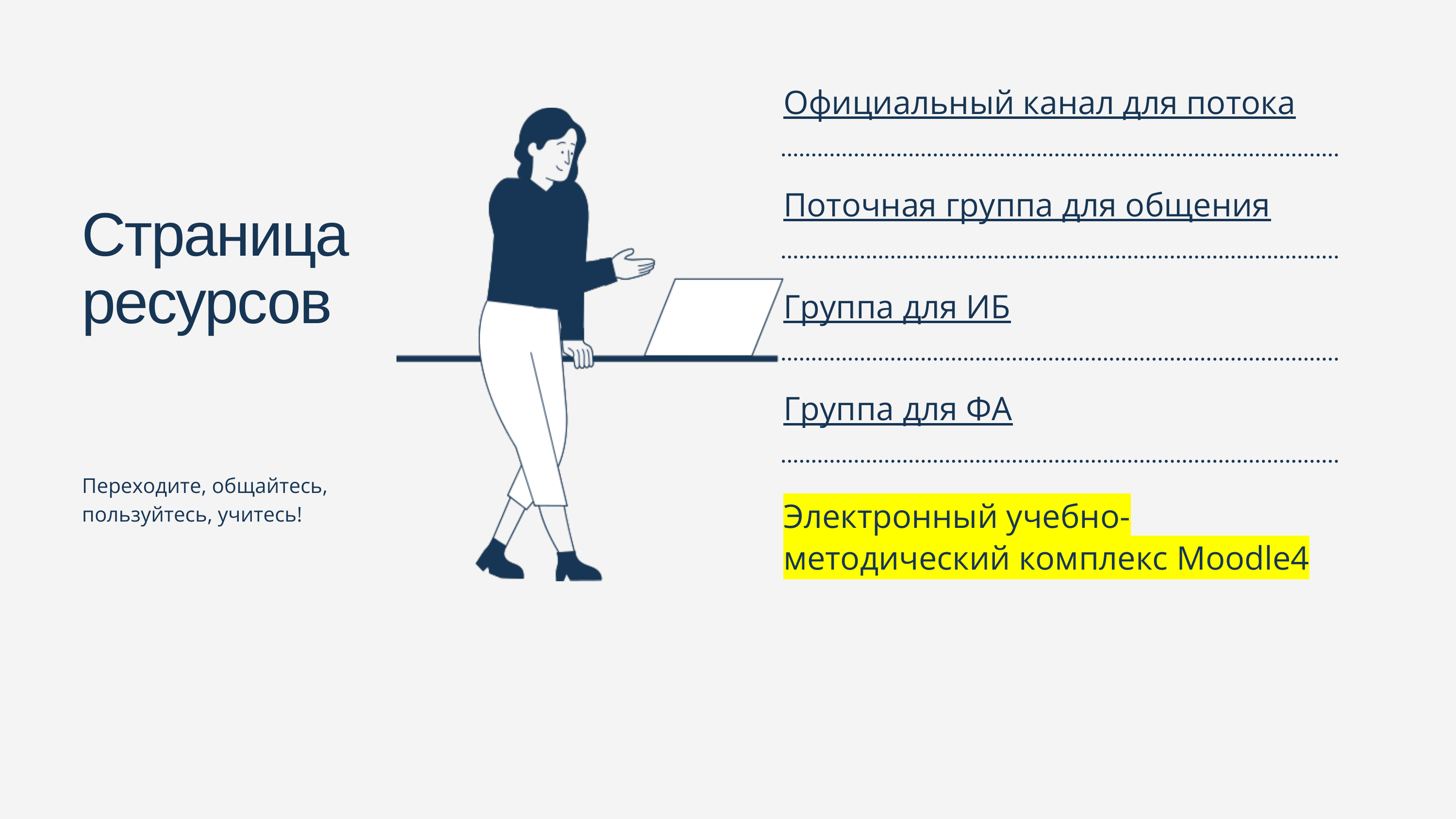

Официальный канал для потока

Поточная группа для общения

Группа для ИБ

Группа для ФА

Электронный учебно-методический комплекс Moodle4

Страница ресурсов

Переходите, общайтесь, пользуйтесь, учитесь!